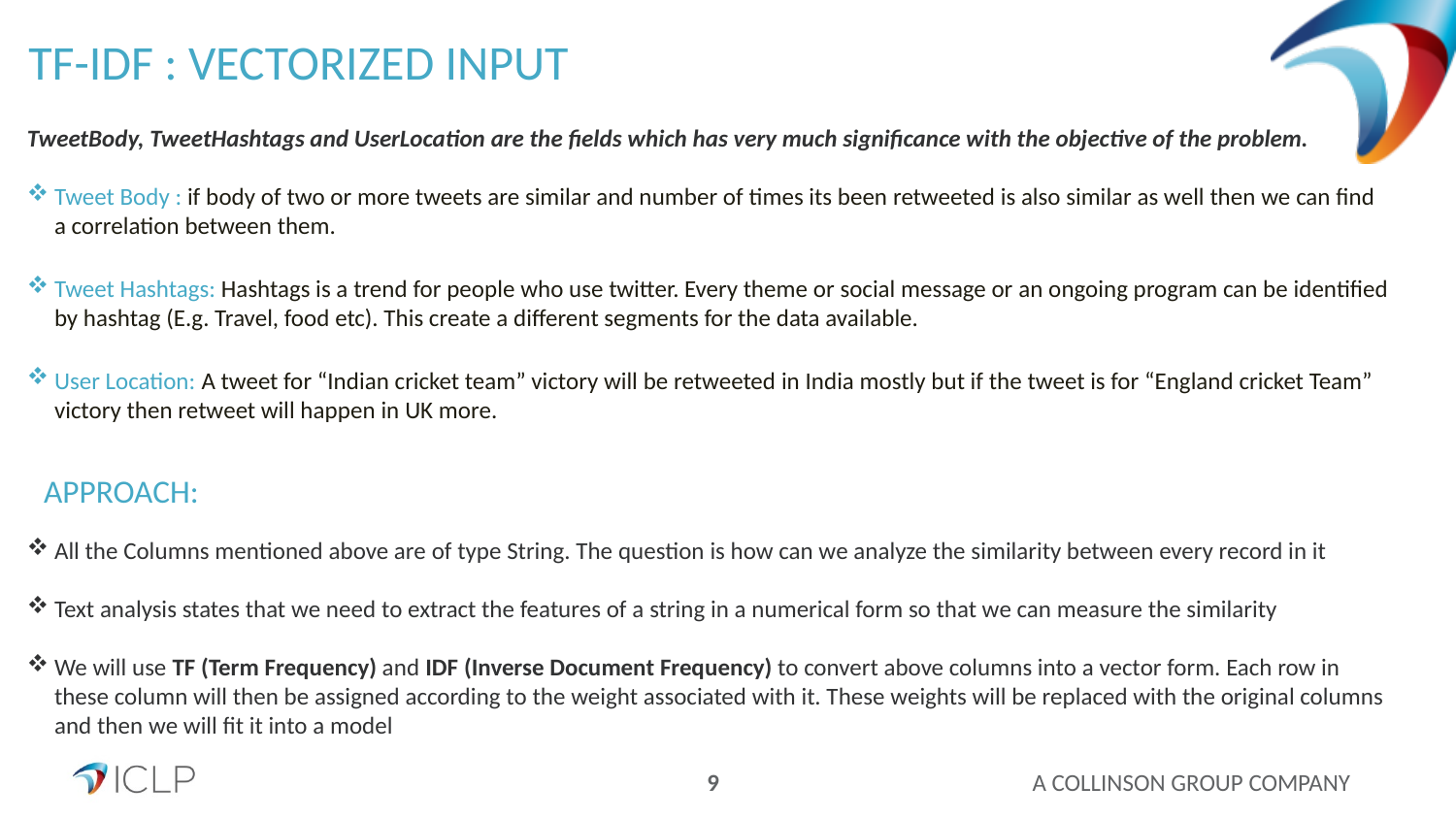

TF-IDF : VECTORIZED INPUT
TweetBody, TweetHashtags and UserLocation are the fields which has very much significance with the objective of the problem.

Tweet Body : if body of two or more tweets are similar and number of times its been retweeted is also similar as well then we can find a correlation between them.

Tweet Hashtags: Hashtags is a trend for people who use twitter. Every theme or social message or an ongoing program can be identified by hashtag (E.g. Travel, food etc). This create a different segments for the data available.

User Location: A tweet for “Indian cricket team” victory will be retweeted in India mostly but if the tweet is for “England cricket Team” victory then retweet will happen in UK more.
APPROACH:
All the Columns mentioned above are of type String. The question is how can we analyze the similarity between every record in it

Text analysis states that we need to extract the features of a string in a numerical form so that we can measure the similarity

We will use TF (Term Frequency) and IDF (Inverse Document Frequency) to convert above columns into a vector form. Each row in these column will then be assigned according to the weight associated with it. These weights will be replaced with the original columns and then we will fit it into a model